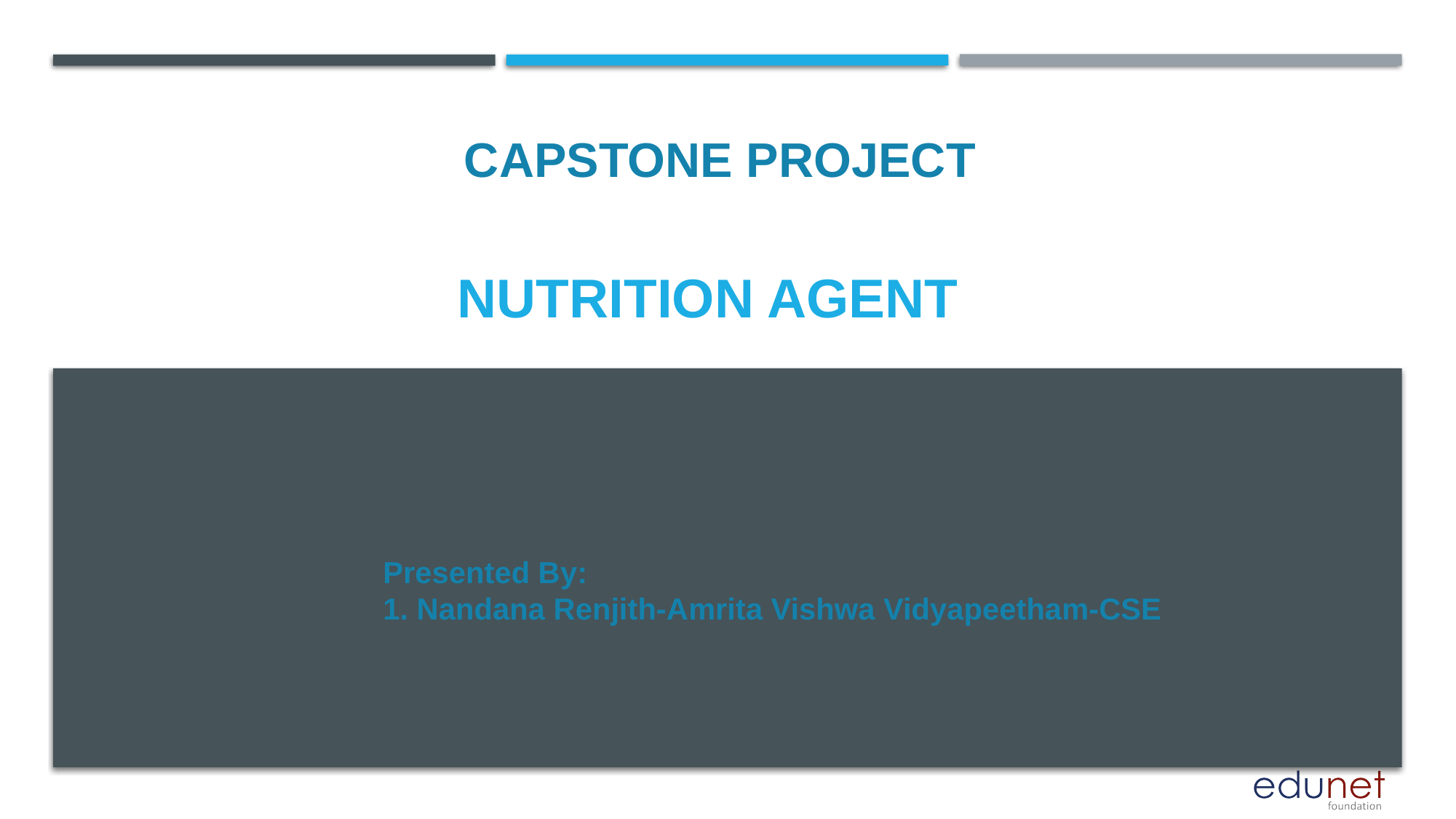

CAPSTONE PROJECT
# NUTRITION AGENT
Presented By:
1. Nandana Renjith-Amrita Vishwa Vidyapeetham-CSE